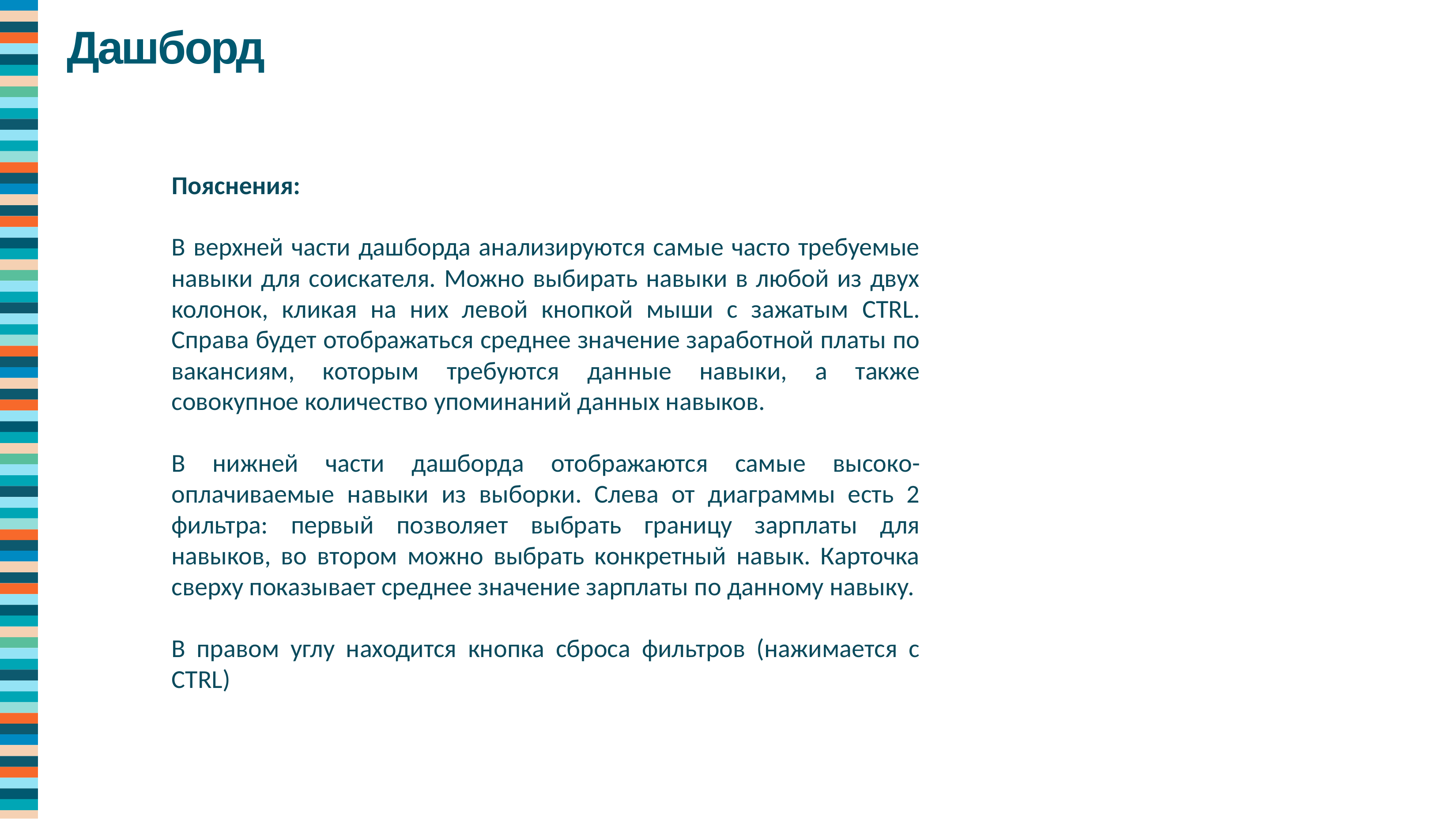

Дашборд
Пояснения:

В верхней части дашборда анализируются самые часто требуемые навыки для соискателя. Можно выбирать навыки в любой из двух колонок, кликая на них левой кнопкой мыши с зажатым CTRL. Справа будет отображаться среднее значение заработной платы по вакансиям, которым требуются данные навыки, а также совокупное количество упоминаний данных навыков.

В нижней части дашборда отображаются самые высоко-оплачиваемые навыки из выборки. Слева от диаграммы есть 2 фильтра: первый позволяет выбрать границу зарплаты для навыков, во втором можно выбрать конкретный навык. Карточка сверху показывает среднее значение зарплаты по данному навыку.

В правом углу находится кнопка сброса фильтров (нажимается с CTRL)